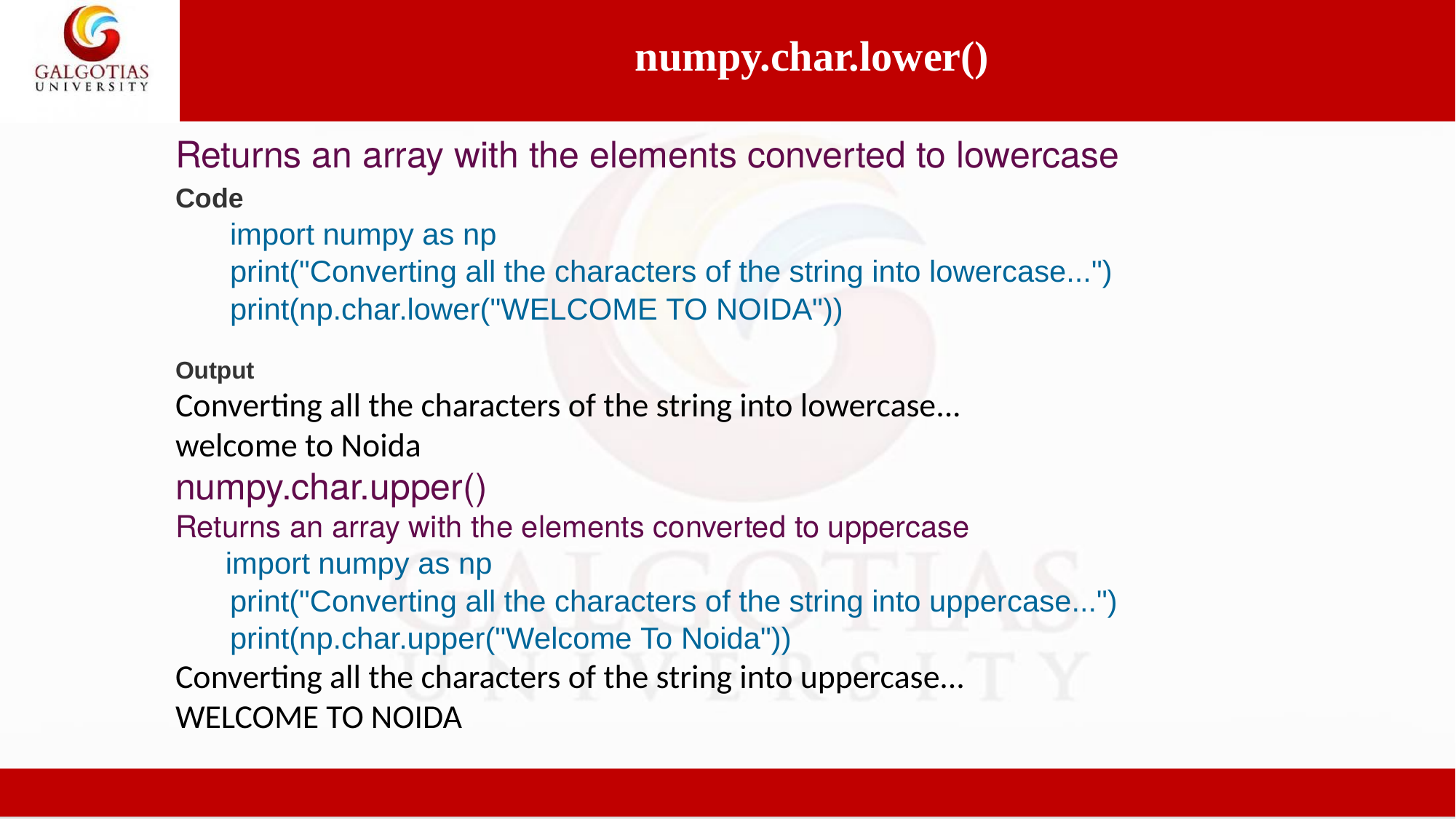

numpy.char.lower()
Returns an array with the elements converted to lowercase
Code
import numpy as np
print("Converting all the characters of the string into lowercase...")
print(np.char.lower("WELCOME TO NOIDA"))

Output
Converting all the characters of the string into lowercase...
welcome to Noida
numpy.char.upper()
Returns an array with the elements converted to uppercase
      import numpy as np
print("Converting all the characters of the string into uppercase...")
print(np.char.upper("Welcome To Noida"))
Converting all the characters of the string into uppercase...
WELCOME TO NOIDA